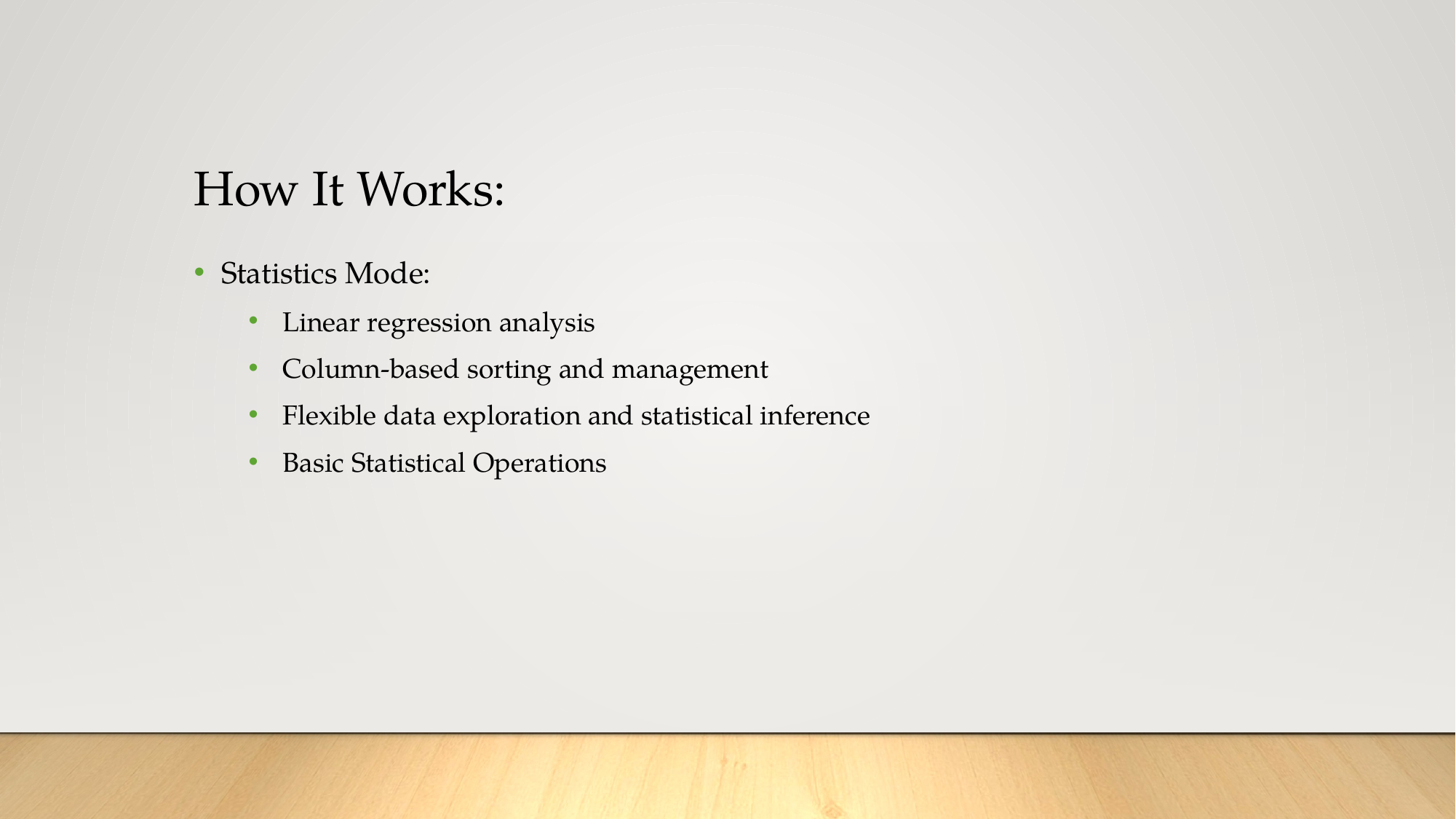

# How It Works:
Statistics Mode:
Linear regression analysis
Column-based sorting and management
Flexible data exploration and statistical inference
Basic Statistical Operations